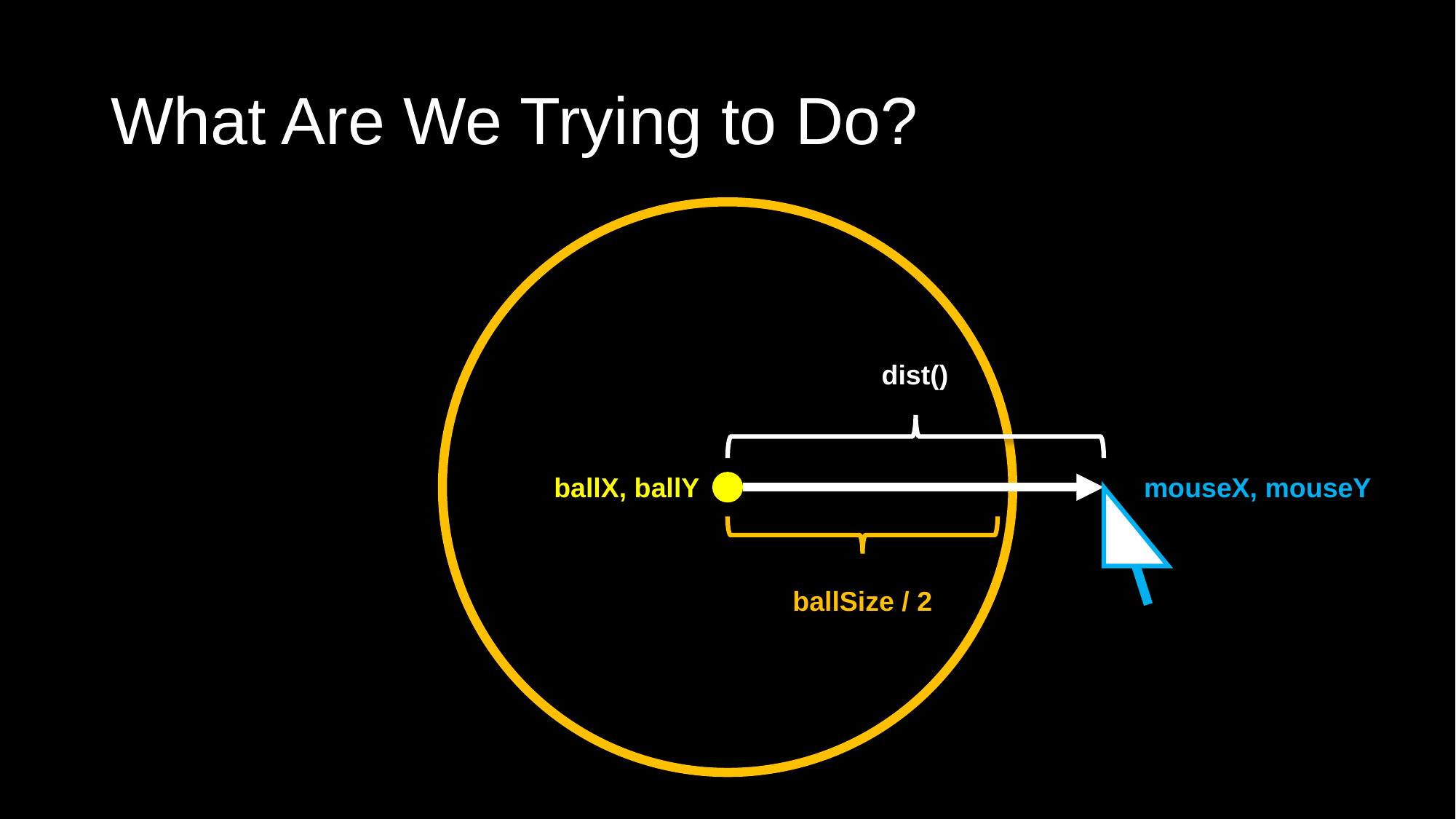

# What Are We Trying to Do?

dist()

ballX, ballY
mouseX, mouseY

ballSize / 2